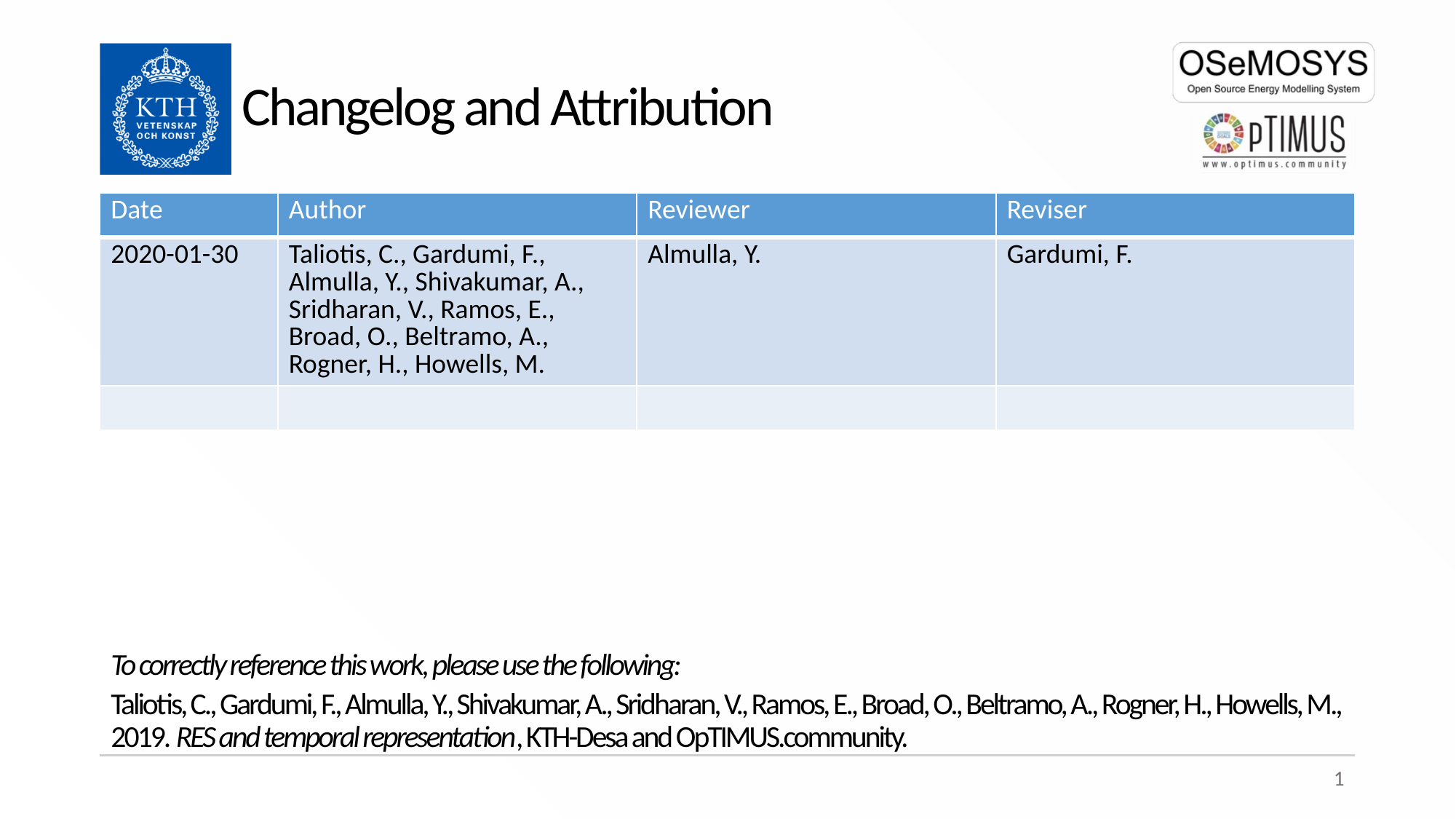

# Changelog and Attribution
| Date | Author | Reviewer | Reviser |
| --- | --- | --- | --- |
| 2020-01-30 | Taliotis, C., Gardumi, F., Almulla, Y., Shivakumar, A., Sridharan, V., Ramos, E., Broad, O., Beltramo, A., Rogner, H., Howells, M. | Almulla, Y. | Gardumi, F. |
|  |  |  |  |
To correctly reference this work, please use the following:
Taliotis, C., Gardumi, F., Almulla, Y., Shivakumar, A., Sridharan, V., Ramos, E., Broad, O., Beltramo, A., Rogner, H., Howells, M., 2019. RES and temporal representation, KTH-Desa and OpTIMUS.community.
1